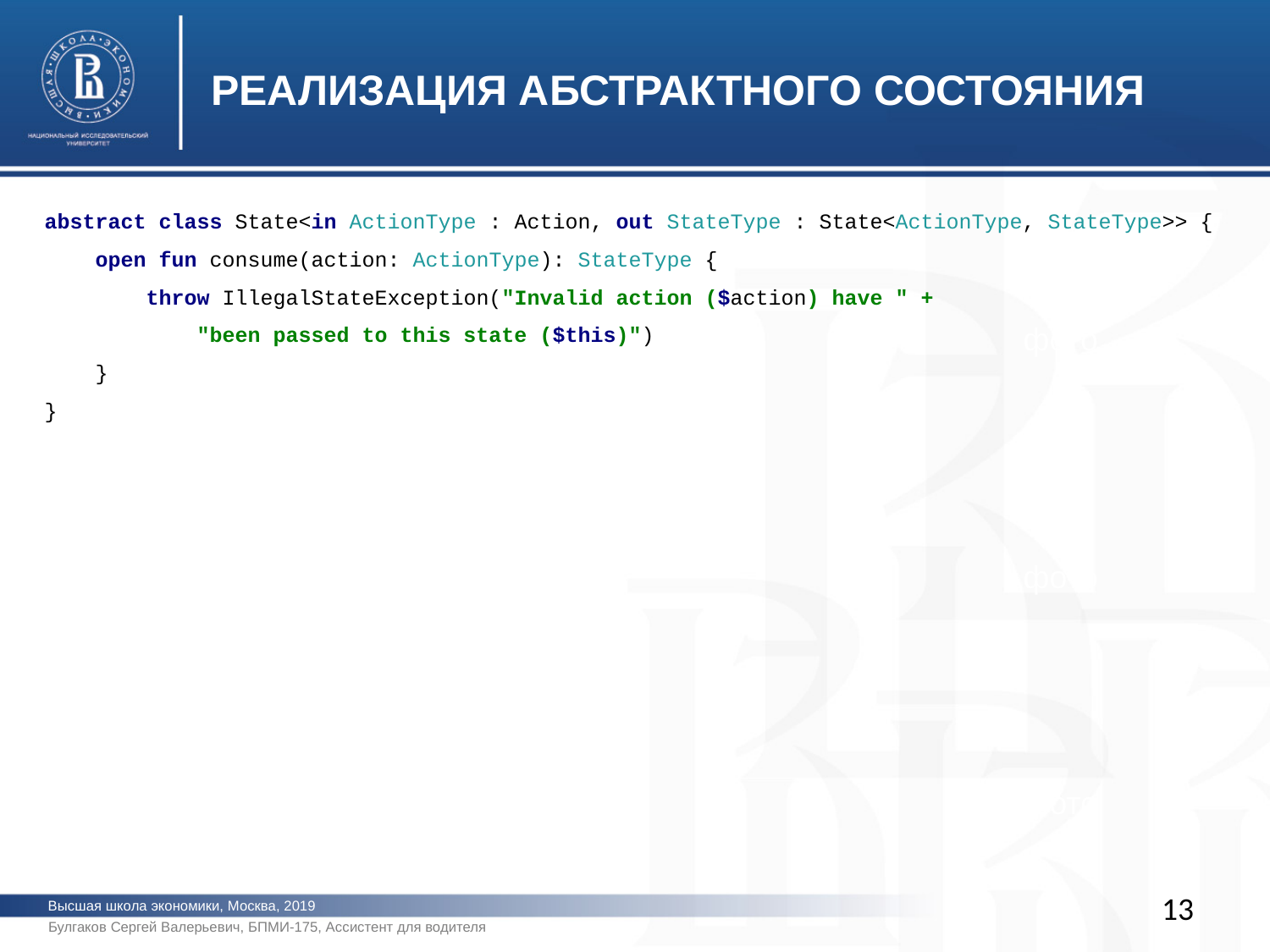

РЕАЛИЗАЦИЯ АБСТРАКТНОГО СОСТОЯНИЯ
abstract class State<in ActionType : Action, out StateType : State<ActionType, StateType>> {
    open fun consume(action: ActionType): StateType {
        throw IllegalStateException("Invalid action ($action) have " +
            "been passed to this state ($this)")
    }
}

фото
фото
фото
13
Высшая школа экономики, Москва, 2019
Булгаков Сергей Валерьевич, БПМИ-175, Ассистент для водителя